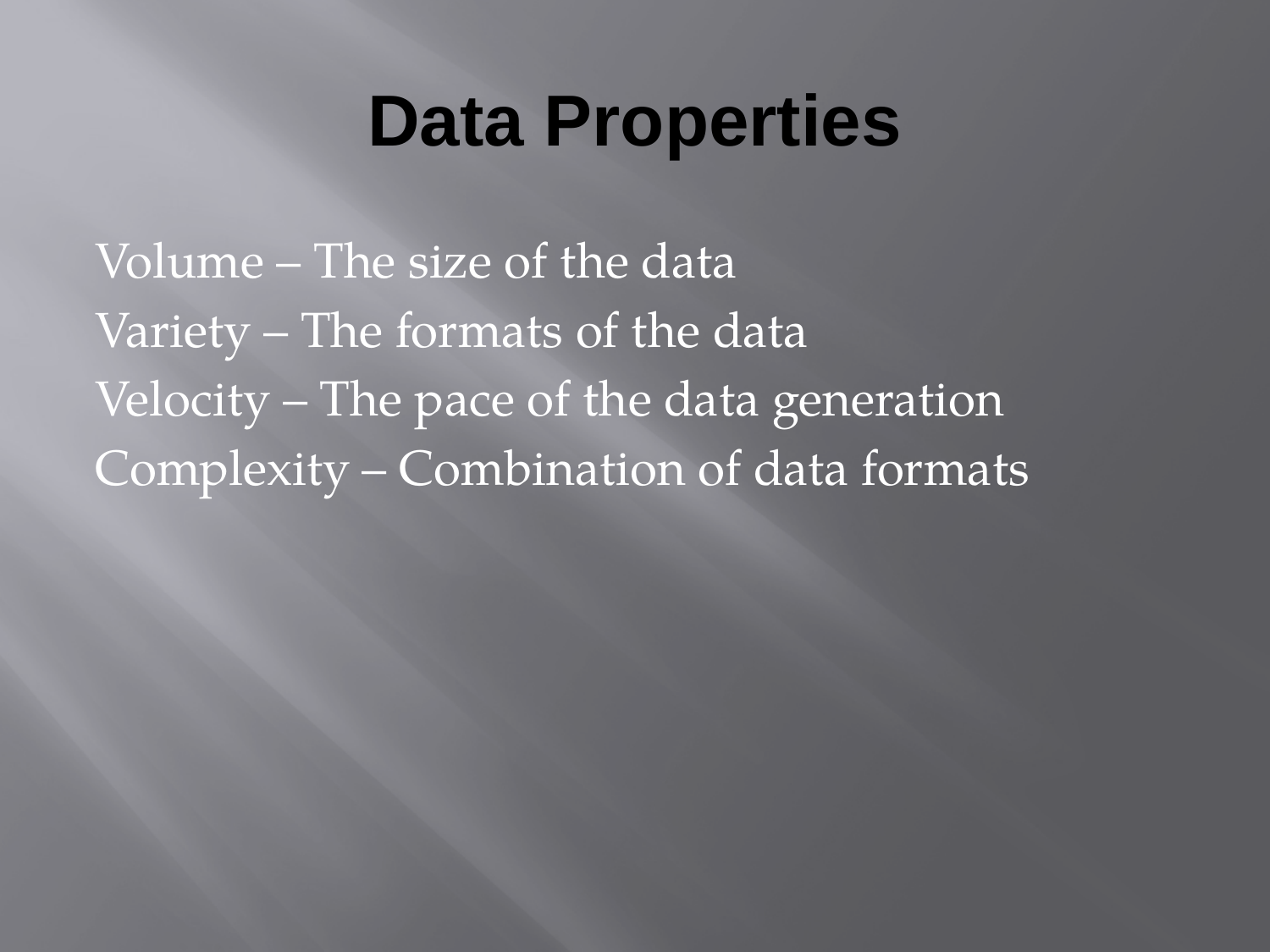

# Data Properties
Volume – The size of the data
Variety – The formats of the data
Velocity – The pace of the data generation
Complexity – Combination of data formats